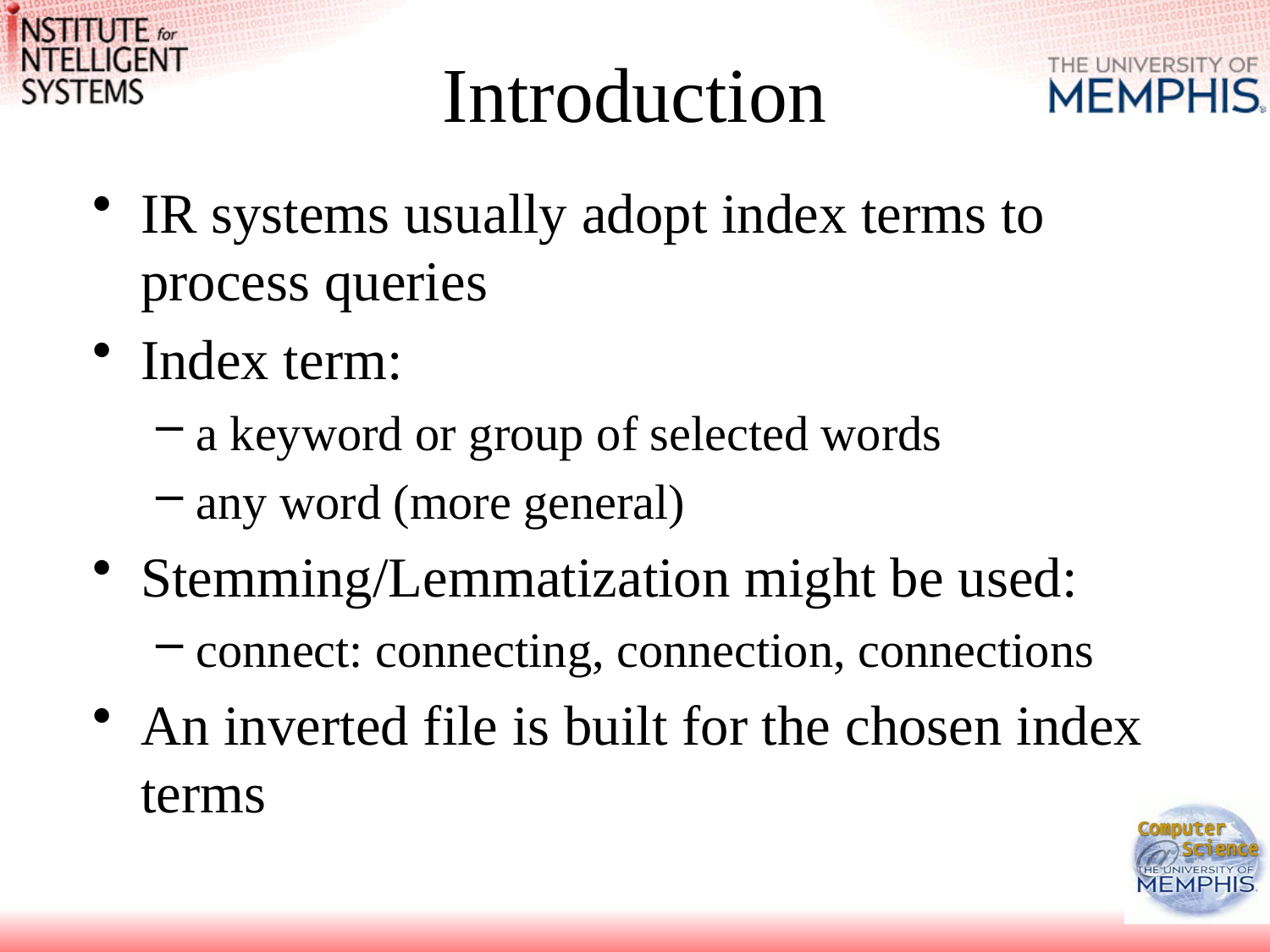

# Introduction
IR systems usually adopt index terms to process queries
Index term:
a keyword or group of selected words
any word (more general)
Stemming/Lemmatization might be used:
connect: connecting, connection, connections
An inverted file is built for the chosen index terms